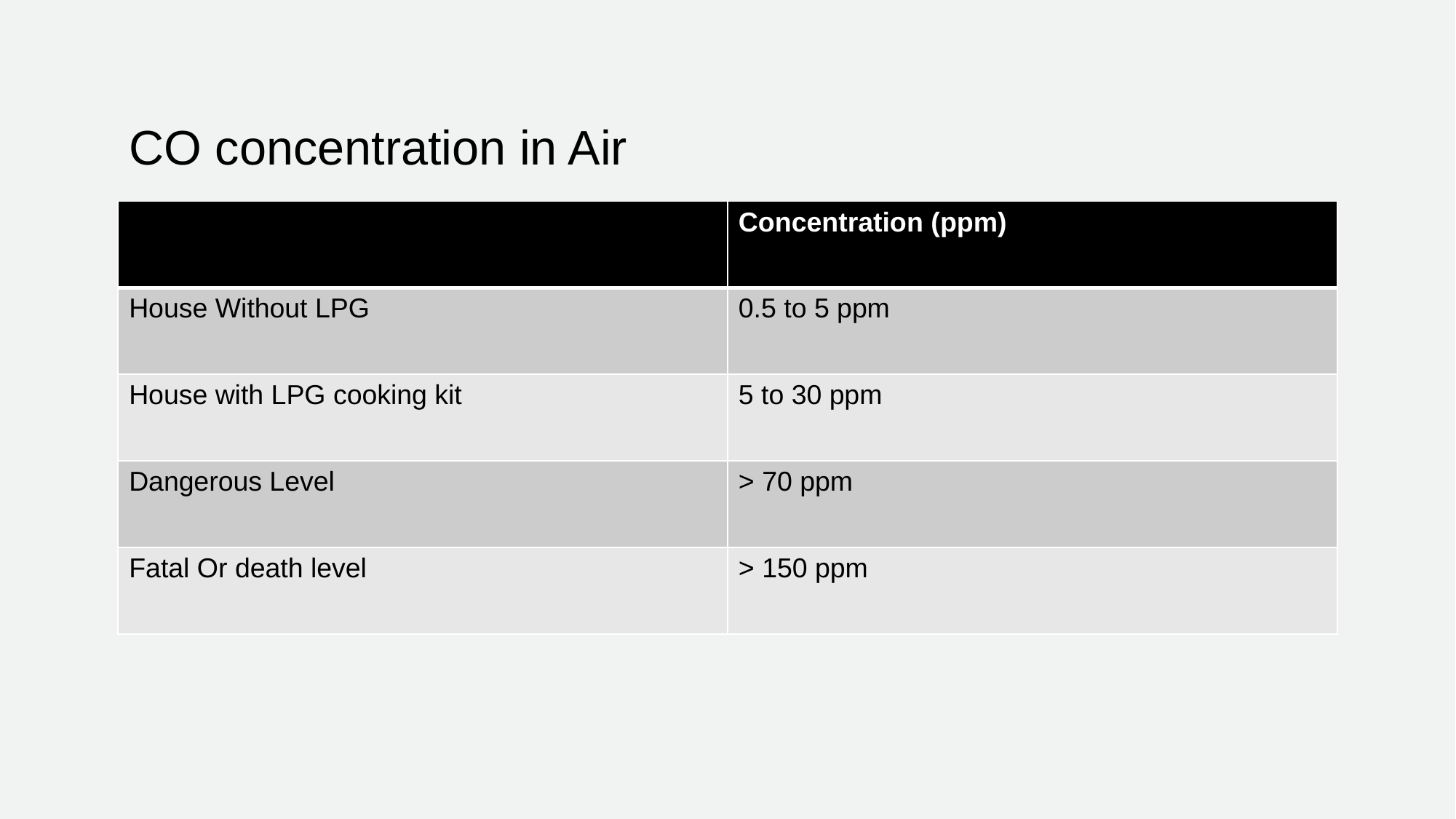

# CO concentration in Air
|  | Concentration (ppm) |
| --- | --- |
| House Without LPG | 0.5 to 5 ppm |
| House with LPG cooking kit | 5 to 30 ppm |
| Dangerous Level | > 70 ppm |
| Fatal Or death level | > 150 ppm |